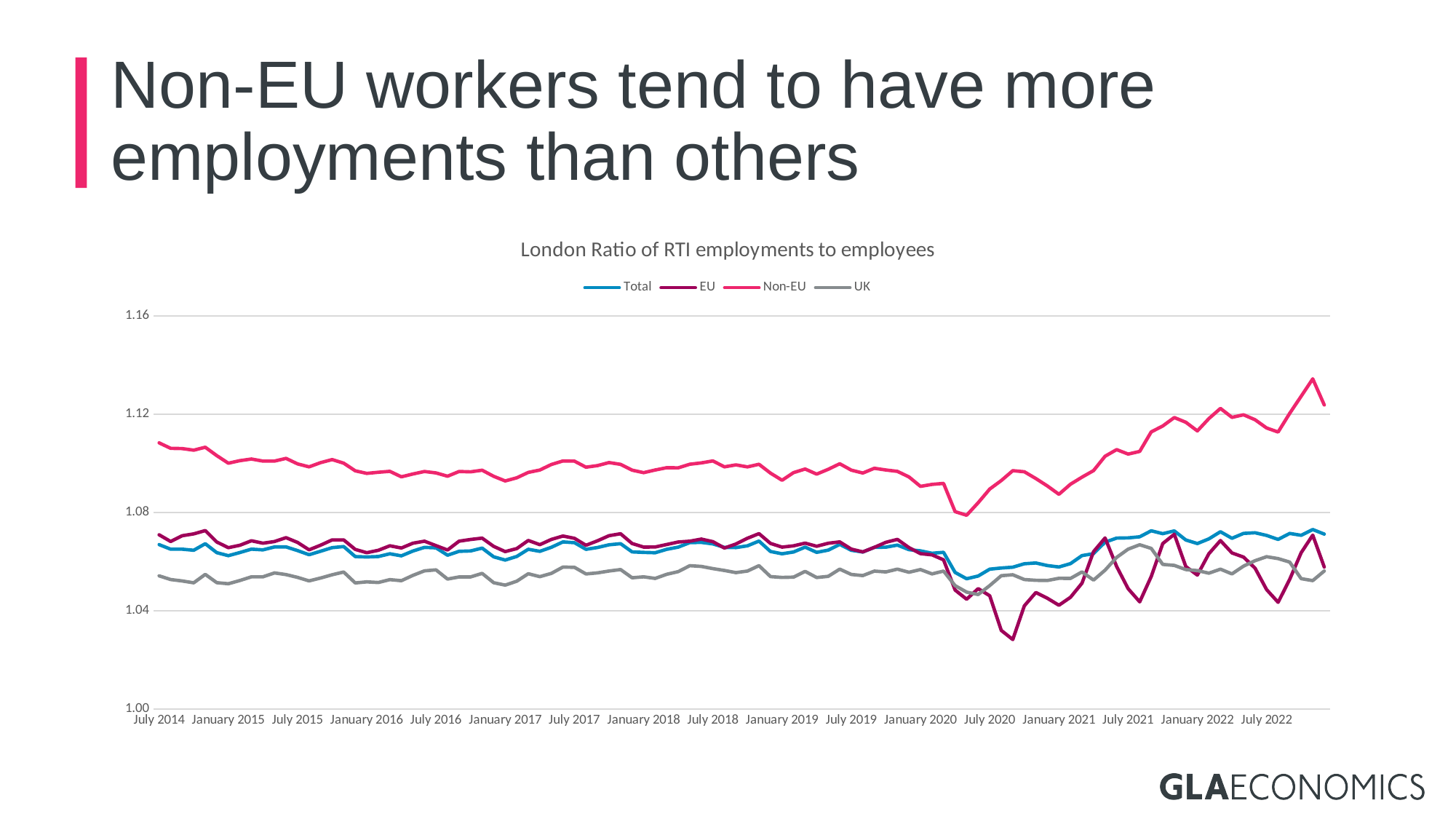

# Non-EU workers tend to have more employments than others

### Chart: London Ratio of RTI employments to employees

| Category | Total | EU | Non-EU | UK |
|---|---|---|---|---|
| July 2014 | 1.066968940643939 | 1.0709717016588682 | 1.1083867640438634 | 1.0542726427087148 |
| August 2014 | 1.065121325673047 | 1.0682394386830907 | 1.106172622190929 | 1.052767318519956 |
| September 2014 | 1.0651140632951137 | 1.070581403863084 | 1.106071723980983 | 1.0521947392327704 |
| October 2014 | 1.0646777959405709 | 1.0713468192929312 | 1.1054137675580669 | 1.0514342235410485 |
| November 2014 | 1.0673293857861665 | 1.072682715683754 | 1.1066136985668587 | 1.0548633565349872 |
| December 2014 | 1.0637018527249178 | 1.06802894076602 | 1.103201558415225 | 1.05148304851332 |
| January 2015 | 1.0624734040847048 | 1.0657236764308058 | 1.1001084122688973 | 1.051058078543816 |
| February 2015 | 1.0637473156564263 | 1.0667133546081795 | 1.1011516645366348 | 1.0523665308010268 |
| March 2015 | 1.065129711076814 | 1.068539824187742 | 1.1018148386185669 | 1.0538677129127734 |
| April 2015 | 1.0648300173909644 | 1.0675408863524707 | 1.1009744256410847 | 1.0538623469582427 |
| May 2015 | 1.0660268265566897 | 1.0682344264068768 | 1.1009803151574002 | 1.0554567333271634 |
| June 2015 | 1.0660379375195197 | 1.0698064131119476 | 1.10207701868306 | 1.054776556364268 |
| July 2015 | 1.06452842457214 | 1.0678589823018758 | 1.0998301931641719 | 1.0536351763520213 |
| August 2015 | 1.0628604628279417 | 1.0648596321393997 | 1.0986253201515503 | 1.0522091121187491 |
| September 2015 | 1.064277944141955 | 1.0667410674534155 | 1.1003484151878837 | 1.0533783860177315 |
| October 2015 | 1.0657482379463972 | 1.0688858634190048 | 1.1015833844506178 | 1.0546984143088236 |
| November 2015 | 1.0661810643784913 | 1.0688882044082146 | 1.1001421175515176 | 1.0558228769762406 |
| December 2015 | 1.0621095854787406 | 1.0650241092897115 | 1.0970266706367775 | 1.0513911064361254 |
| January 2016 | 1.0619527095591503 | 1.0636747567702494 | 1.0959766252406393 | 1.0518177161683748 |
| February 2016 | 1.0621194155831106 | 1.06466473298072 | 1.096427503249593 | 1.0515659227764997 |
| March 2016 | 1.0632418930568757 | 1.066490704160216 | 1.0968111049115046 | 1.0527340704128276 |
| April 2016 | 1.0623995019689332 | 1.065593114070549 | 1.0945692525546329 | 1.052293919032346 |
| May 2016 | 1.0643664155081338 | 1.0675531112516554 | 1.0957178663863854 | 1.0544612707347465 |
| June 2016 | 1.0658485608321142 | 1.0683710679443252 | 1.0967442383994146 | 1.0563007242654612 |
| July 2016 | 1.0656504320393092 | 1.0665736903586955 | 1.0961588619685745 | 1.0566936251892804 |
| August 2016 | 1.0626682792495865 | 1.0647847815171732 | 1.094810628887196 | 1.0529493570765853 |
| September 2016 | 1.064240776002316 | 1.0683657654554848 | 1.0967389015083517 | 1.0538085535626462 |
| October 2016 | 1.0643996047168827 | 1.0690717713787086 | 1.096602220197726 | 1.0538359363309628 |
| November 2016 | 1.065547238723118 | 1.069608662363473 | 1.097256927596704 | 1.055263921622406 |
| December 2016 | 1.061995995703198 | 1.0662442636839844 | 1.0947737635917223 | 1.0514735287416572 |
| January 2017 | 1.060680771459653 | 1.0641337146184382 | 1.0928761345924636 | 1.0504961758341307 |
| February 2017 | 1.0621640635421734 | 1.0653529283774454 | 1.0941473320395891 | 1.052075210816981 |
| March 2017 | 1.065082806220783 | 1.0686685449810127 | 1.0963642801342108 | 1.0551183059418154 |
| April 2017 | 1.0642339201624886 | 1.0669445816509897 | 1.0973430456919775 | 1.053935020197207 |
| May 2017 | 1.0658904485403122 | 1.0690901133551898 | 1.0995901793540135 | 1.0552727593125848 |
| June 2017 | 1.0680660379249116 | 1.0704689260639682 | 1.1010339299061656 | 1.05784595972068 |
| July 2017 | 1.0677614786357759 | 1.069546870660642 | 1.1009587829077332 | 1.0577291492244045 |
| August 2017 | 1.0650643448597696 | 1.0666993461005132 | 1.098486918337866 | 1.055034415678302 |
| September 2017 | 1.0657975799179003 | 1.068527315441322 | 1.0991428523689912 | 1.055472771041858 |
| October 2017 | 1.0668954030479871 | 1.070598464410066 | 1.1003781901139 | 1.0562277309145065 |
| November 2017 | 1.067346689796975 | 1.0713955851112957 | 1.099638680323551 | 1.0568267055678118 |
| December 2017 | 1.0640130762959366 | 1.0674243788143265 | 1.0972779941167456 | 1.0534837724557036 |
| January 2018 | 1.0638023864722725 | 1.0659707806970722 | 1.0962693065359468 | 1.0538740744594701 |
| February 2018 | 1.06366625933951 | 1.0660001439479694 | 1.0973474320826244 | 1.0532200624714005 |
| March 2018 | 1.0650669187747885 | 1.0670157327454142 | 1.0982854382999276 | 1.0548922823222673 |
| April 2018 | 1.0659616044614977 | 1.0680313157969705 | 1.0982204049790754 | 1.0559868681614948 |
| May 2018 | 1.0677975268140178 | 1.0683763440166667 | 1.0996874227603752 | 1.058404863241157 |
| June 2018 | 1.0678848859808865 | 1.0692237165779184 | 1.1002431687003258 | 1.0580915153924297 |
| July 2018 | 1.067266735921842 | 1.0681805882337783 | 1.101047722950601 | 1.057211369727913 |
| August 2018 | 1.0658560865112134 | 1.0655879683110652 | 1.0986246340766426 | 1.0564519720922936 |
| September 2018 | 1.0657560909083497 | 1.067215584834661 | 1.0994328182531128 | 1.055572681404683 |
| October 2018 | 1.066483490393702 | 1.0695524946986446 | 1.0986118179744124 | 1.0562086845133347 |
| November 2018 | 1.0684259506585727 | 1.0714540397917707 | 1.0996767941407721 | 1.0584131086654336 |
| December 2018 | 1.0641753520263342 | 1.0674620154939742 | 1.0960786471319186 | 1.0539478037104044 |
| January 2019 | 1.0632360815514963 | 1.065946414028432 | 1.09314580383031 | 1.0536244934006547 |
| February 2019 | 1.0639811763782194 | 1.0664742099481388 | 1.0962769417755136 | 1.0537368061946808 |
| March 2019 | 1.0659524655692298 | 1.0675813742416522 | 1.0977568790991346 | 1.05608192977392 |
| April 2019 | 1.063819398976339 | 1.0663082549936445 | 1.0956767442445523 | 1.0535904804853407 |
| May 2019 | 1.064732544949099 | 1.0675299556857791 | 1.0976337086906205 | 1.054062910594957 |
| June 2019 | 1.0670785249356816 | 1.0680961386721441 | 1.0998810939357908 | 1.0570008919723657 |
| July 2019 | 1.0646625088721875 | 1.0651500002512146 | 1.0972952554234097 | 1.0548228456465853 |
| August 2019 | 1.0639575009963742 | 1.0640148845242858 | 1.0961050667672894 | 1.0543716822994094 |
| September 2019 | 1.0658705945411506 | 1.0658750281793243 | 1.0980565256338686 | 1.0561861302440252 |
| October 2019 | 1.065944337317056 | 1.067912606596478 | 1.097347368312516 | 1.0558583901164342 |
| November 2019 | 1.0667716288397482 | 1.0691056859928718 | 1.0967919187788717 | 1.056993102124397 |
| December 2019 | 1.0649188367525293 | 1.0657608553071292 | 1.094543775997013 | 1.0557295301215963 |
| January 2020 | 1.0644366992188539 | 1.063298797549724 | 1.0906659199504918 | 1.0568190558515675 |
| February 2020 | 1.0634560594404647 | 1.0628106438851759 | 1.0914684737156701 | 1.055057125450612 |
| March 2020 | 1.0638421341256417 | 1.0607839243475048 | 1.0918703450101563 | 1.0562125892084668 |
| April 2020 | 1.0556500276842506 | 1.0485029207375587 | 1.0803913118316308 | 1.050278572083767 |
| May 2020 | 1.0530748745897072 | 1.0447579852960944 | 1.0789110688910288 | 1.0476558124954651 |
| June 2020 | 1.054191983087347 | 1.0490731067954866 | 1.0840179053270174 | 1.0466544751721683 |
| July 2020 | 1.0569778109622663 | 1.0461783894594896 | 1.0895627644569816 | 1.05030439013277 |
| August 2020 | 1.0574495583972856 | 1.0320684997030207 | 1.093023531410107 | 1.0543182039023433 |
| September 2020 | 1.0577869783645957 | 1.0283444741739882 | 1.0970761810017162 | 1.0547081922308115 |
| October 2020 | 1.0591772584392511 | 1.0420535816793068 | 1.0966425298895441 | 1.0527671933900147 |
| November 2020 | 1.0594965205208535 | 1.0474759006622698 | 1.0938507918537144 | 1.0524433378862086 |
| December 2020 | 1.0584536015730819 | 1.0451441734760436 | 1.0908214545339612 | 1.0523762249081128 |
| January 2021 | 1.0578758254854348 | 1.0422958407206795 | 1.087450702587255 | 1.053268128084245 |
| February 2021 | 1.0592358918638622 | 1.0455345065635009 | 1.0915484100726949 | 1.0532256885195936 |
| March 2021 | 1.0625105154124623 | 1.0512799259341472 | 1.0944370731655848 | 1.0558684828604192 |
| April 2021 | 1.063289392022564 | 1.0641122754449175 | 1.0971090470988547 | 1.0525306093914863 |
| May 2021 | 1.0679598719694585 | 1.0696713136372704 | 1.1029445048712951 | 1.0565738796645756 |
| June 2021 | 1.0696276639012416 | 1.0580749545799977 | 1.105636341785843 | 1.0617659217955195 |
| July 2021 | 1.0697086207164797 | 1.049032053531389 | 1.1038221314373258 | 1.0651251699509645 |
| August 2021 | 1.0701594481321064 | 1.04368309985877 | 1.1049116310810896 | 1.066924471146125 |
| September 2021 | 1.0725992462591272 | 1.0539826452656804 | 1.1128500482565518 | 1.0654301479240669 |
| October 2021 | 1.0714353611935612 | 1.0674274887363817 | 1.115272721372774 | 1.058926907988567 |
| November 2021 | 1.0725415514553835 | 1.0711869245200931 | 1.1186945774319488 | 1.0585138172560913 |
| December 2021 | 1.0688533227888872 | 1.0580520247653635 | 1.1167757088146952 | 1.056821643867088 |
| January 2022 | 1.0674063784146064 | 1.0545735239491894 | 1.1132501577935416 | 1.0563994298907446 |
| February 2022 | 1.0693109611065599 | 1.0632709820465893 | 1.118275321696878 | 1.0553578907342462 |
| March 2022 | 1.0722185390369023 | 1.0686295495818976 | 1.1223971740321999 | 1.0569795616330888 |
| April 2022 | 1.0695385451558221 | 1.0635987220868914 | 1.118763077536236 | 1.0550476537037259 |
| May 2022 | 1.0715294869806706 | 1.0619025514416816 | 1.1198046440963692 | 1.0582215393365524 |
| June 2022 | 1.0718026380322667 | 1.0573983121431094 | 1.117791649921044 | 1.0604333825407875 |
| July 2022 | 1.07070746543206 | 1.0486634774463943 | 1.1144490636312652 | 1.0620498213584384 |
| August 2022 | 1.0690934292222658 | 1.0434890160859198 | 1.1127961469097154 | 1.0612782939088683 |
| September 2022 | 1.0715083720044123 | 1.0528216778974997 | 1.1203811423189851 | 1.0598627300917471 |
| October 2022 | 1.0707572753796664 | 1.06370611485701 | 1.12736990832521 | 1.0531204683967337 |
| November 2022 | 1.0731155651854851 | 1.0708258162136997 | 1.1344366141761995 | 1.0523330610098507 |
| December 2022 | 1.071260224562274 | 1.057833777669613 | 1.123803820741197 | 1.0562370354225743 |